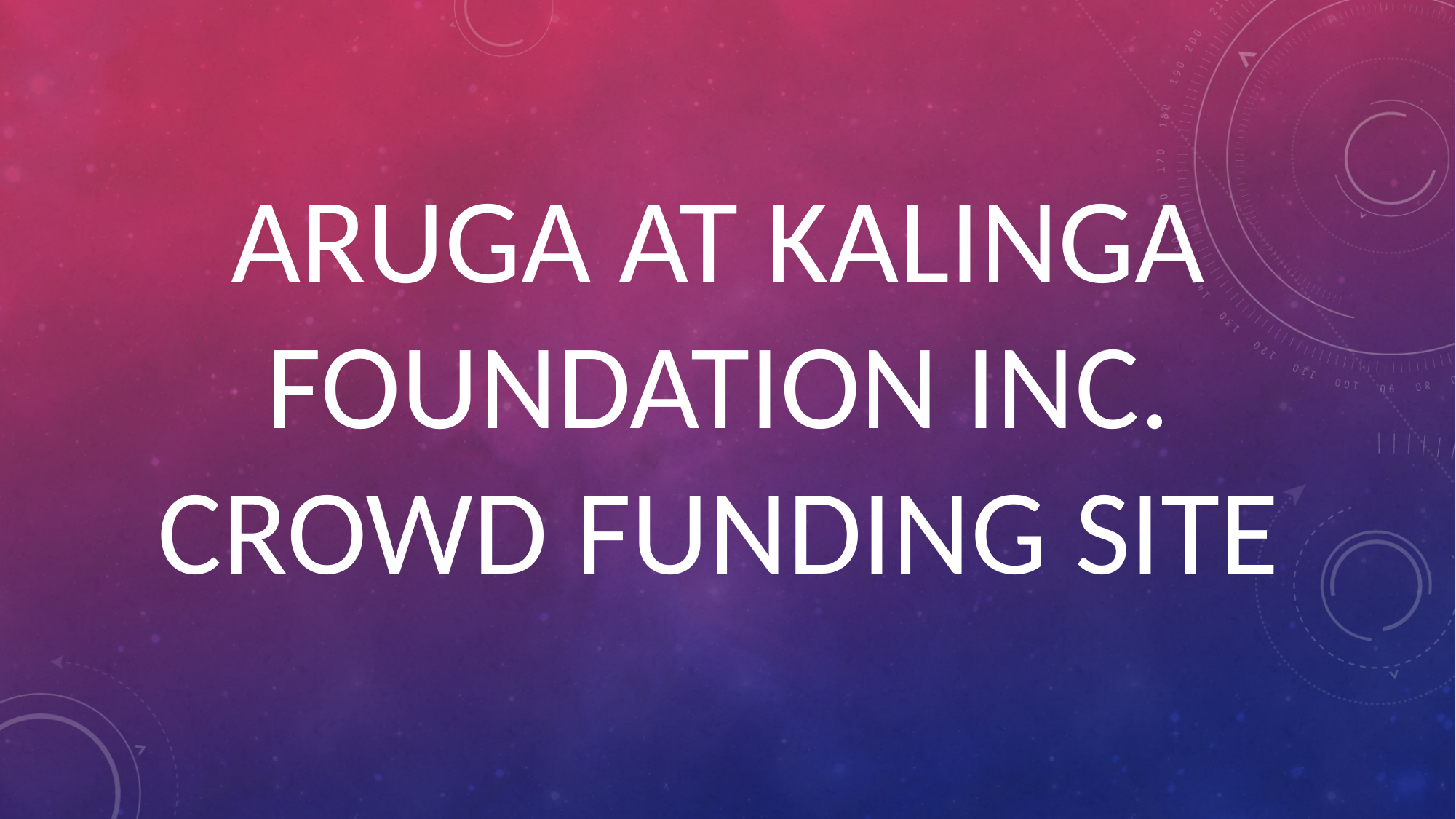

# Aruga at Kalinga Foundation Inc. Crowd Funding Site